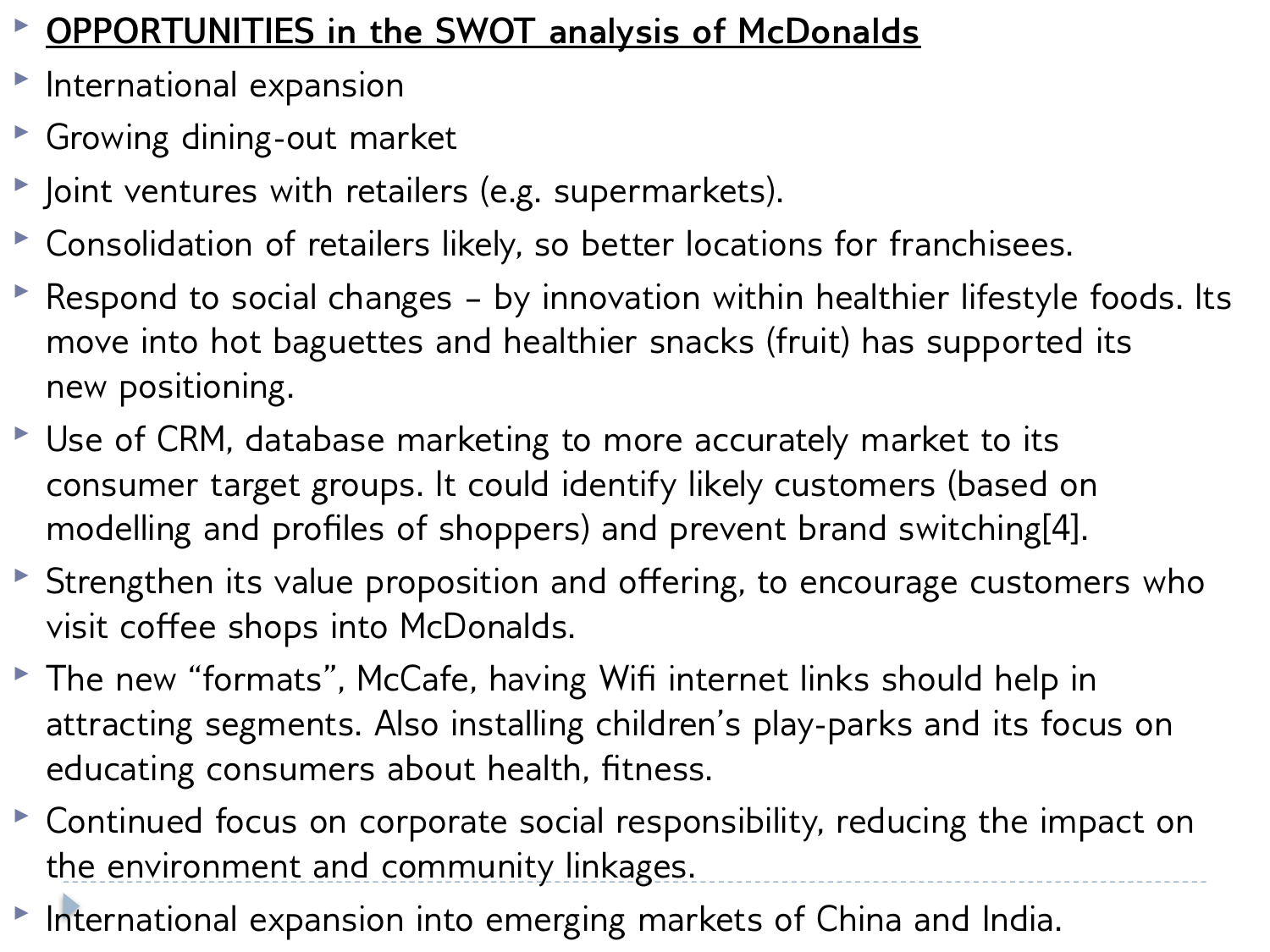

OPPORTUNITIES in the SWOT analysis of McDonalds
International expansion
Growing dining-out market
Joint ventures with retailers (e.g. supermarkets).
Consolidation of retailers likely, so better locations for franchisees.
Respond to social changes – by innovation within healthier lifestyle foods. Its move into hot baguettes and healthier snacks (fruit) has supported its new positioning.
Use of CRM, database marketing to more accurately market to its consumer target groups. It could identify likely customers (based on modelling and profiles of shoppers) and prevent brand switching[4].
Strengthen its value proposition and offering, to encourage customers who visit coffee shops into McDonalds.
The new “formats”, McCafe, having Wifi internet links should help in attracting segments. Also installing children’s play-parks and its focus on educating consumers about health, fitness.
Continued focus on corporate social responsibility, reducing the impact on the environment and community linkages.
International expansion into emerging markets of China and India.